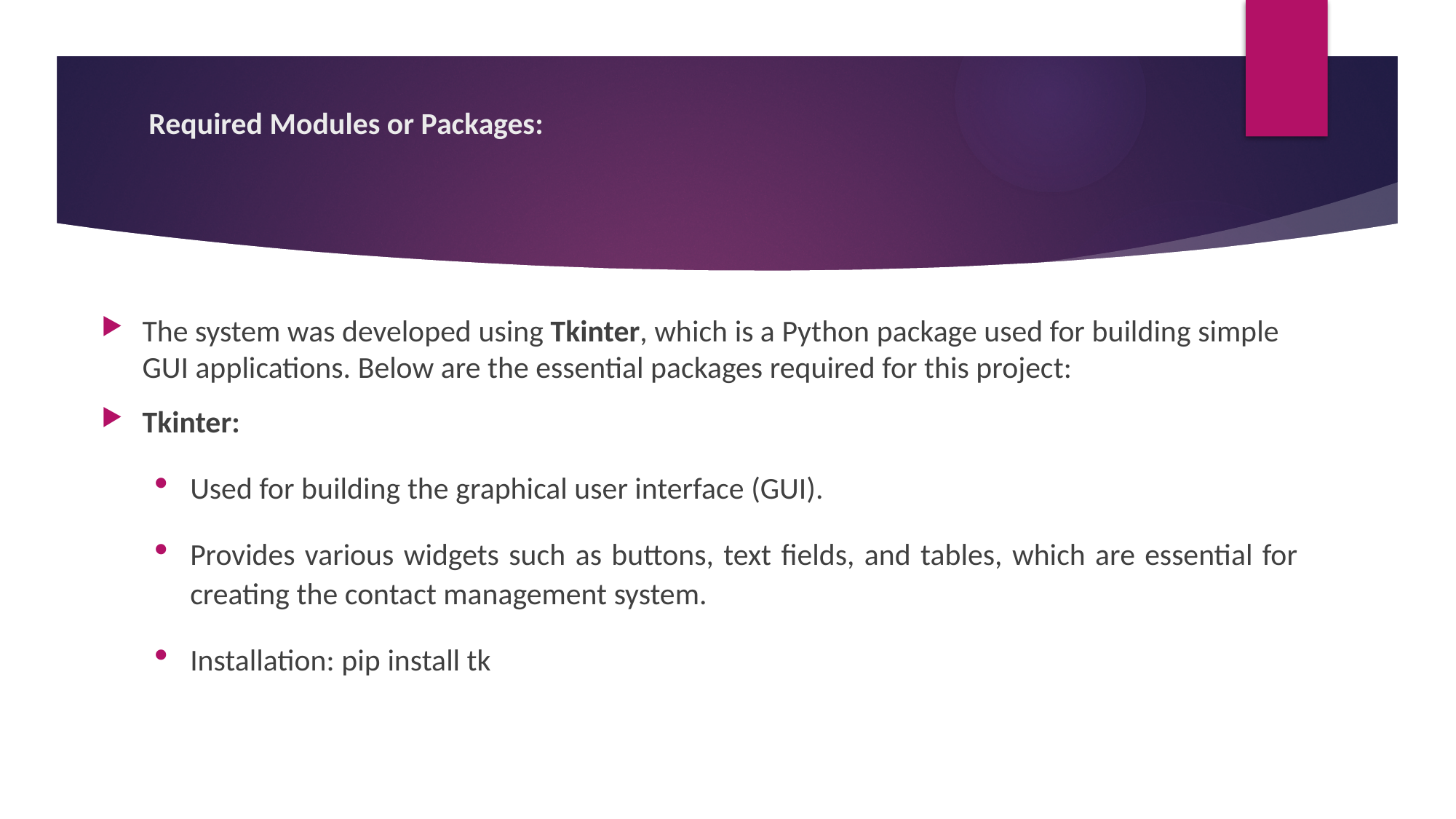

# Required Modules or Packages:
The system was developed using Tkinter, which is a Python package used for building simple GUI applications. Below are the essential packages required for this project:
Tkinter:
Used for building the graphical user interface (GUI).
Provides various widgets such as buttons, text fields, and tables, which are essential for creating the contact management system.
Installation: pip install tk